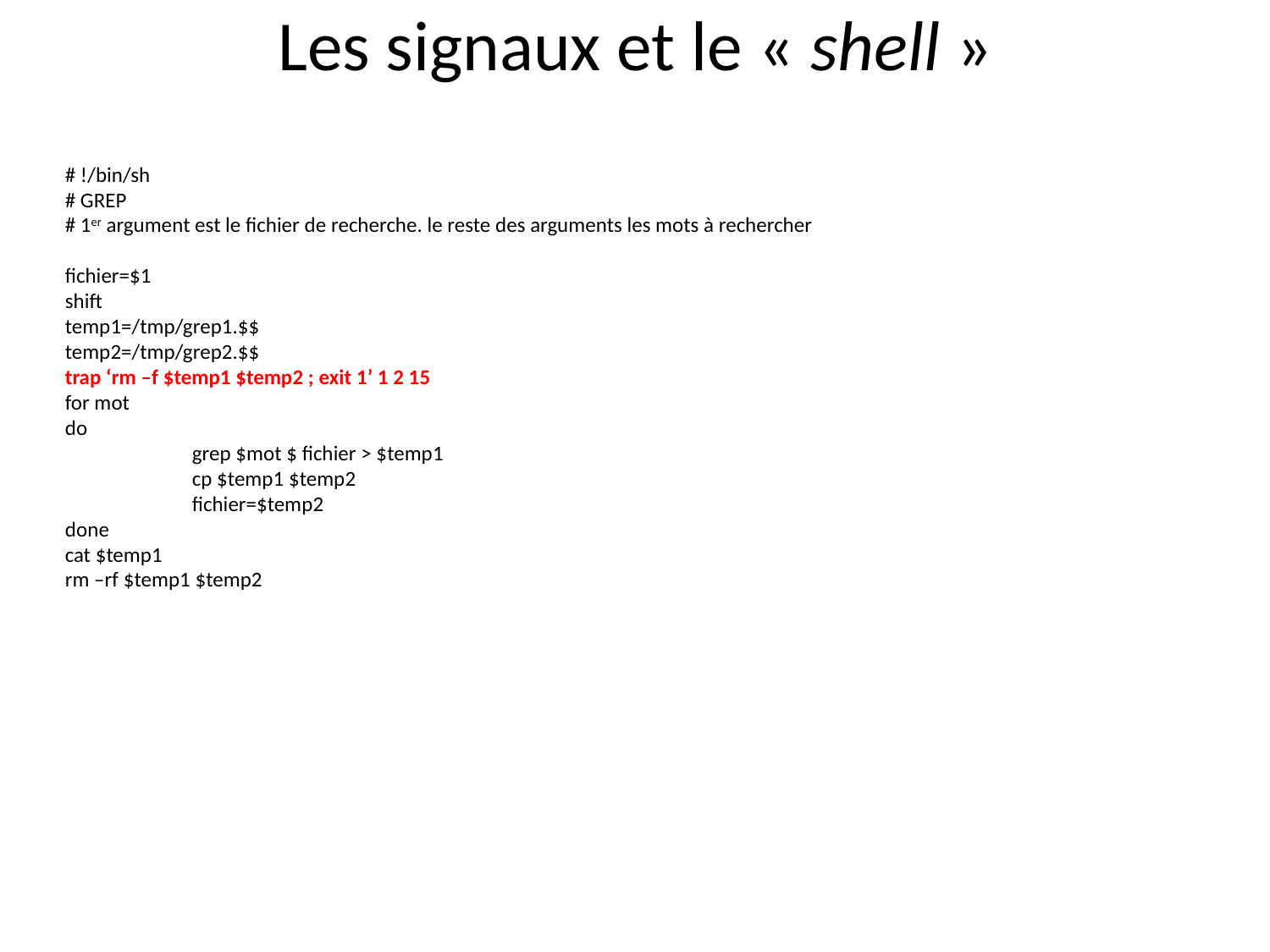

# Les signaux et le « shell »
# !/bin/sh
# GREP
# 1er argument est le fichier de recherche. le reste des arguments les mots à rechercher

fichier=$1
shift
temp1=/tmp/grep1.$$
temp2=/tmp/grep2.$$
trap ‘rm –f $temp1 $temp2 ; exit 1’ 1 2 15
for mot
do
	grep $mot $ fichier > $temp1
	cp $temp1 $temp2
	fichier=$temp2
done
cat $temp1
rm –rf $temp1 $temp2